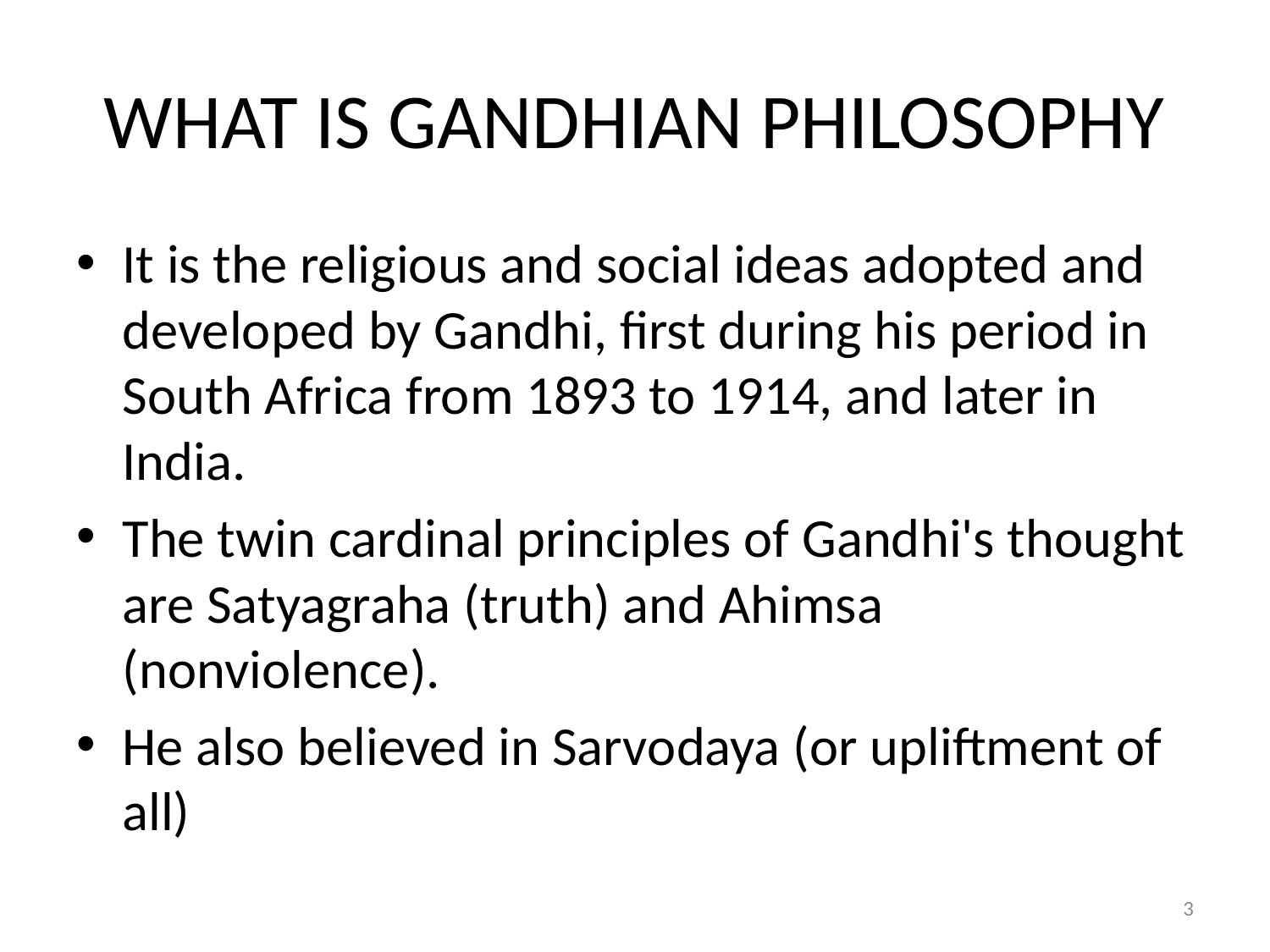

# WHAT IS GANDHIAN PHILOSOPHY
It is the religious and social ideas adopted and developed by Gandhi, first during his period in South Africa from 1893 to 1914, and later in India.
The twin cardinal principles of Gandhi's thought are Satyagraha (truth) and Ahimsa (nonviolence).
He also believed in Sarvodaya (or upliftment of all)

3